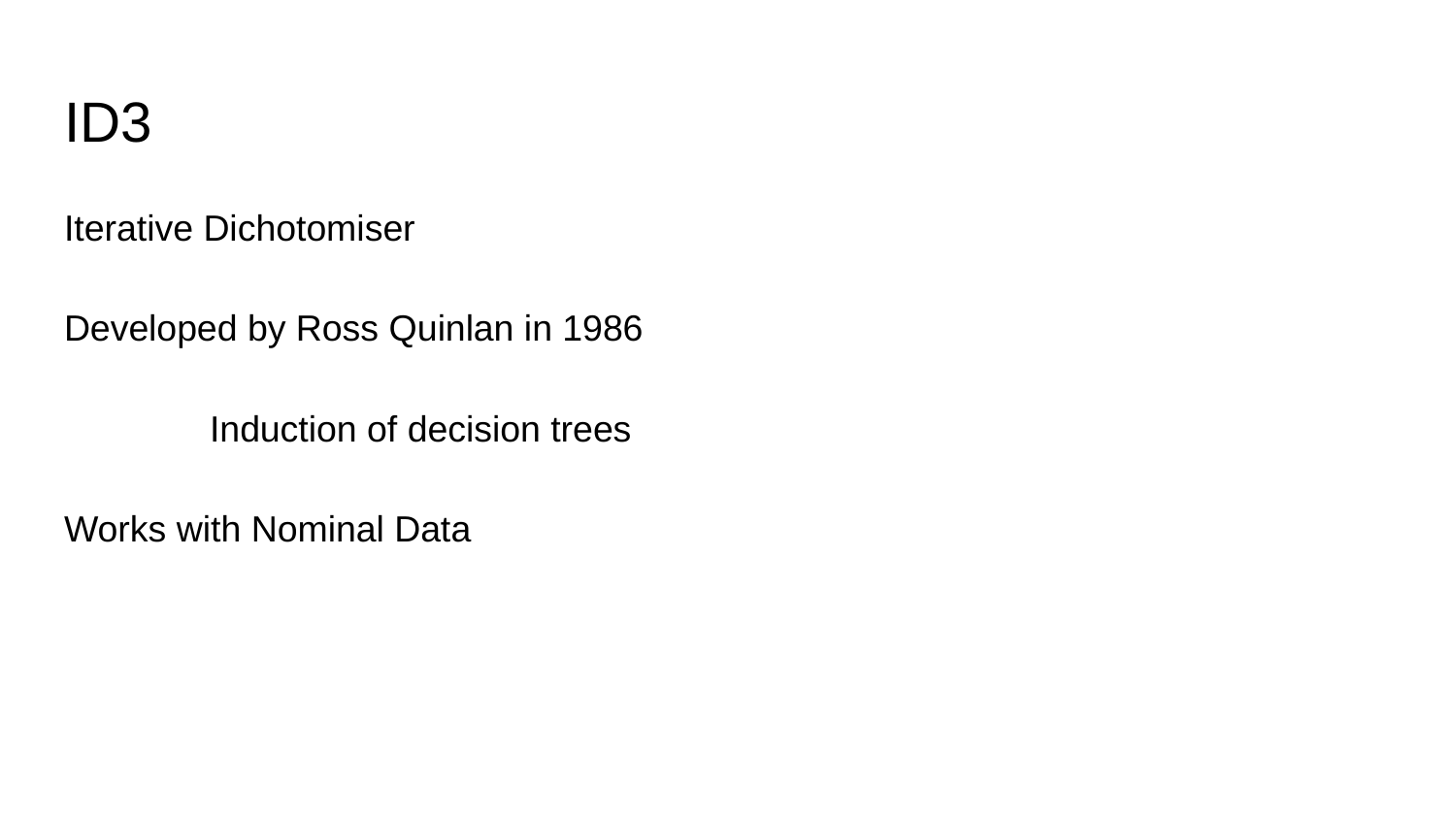

# ID3
Iterative Dichotomiser

Developed by Ross Quinlan in 1986

	Induction of decision trees

Works with Nominal Data